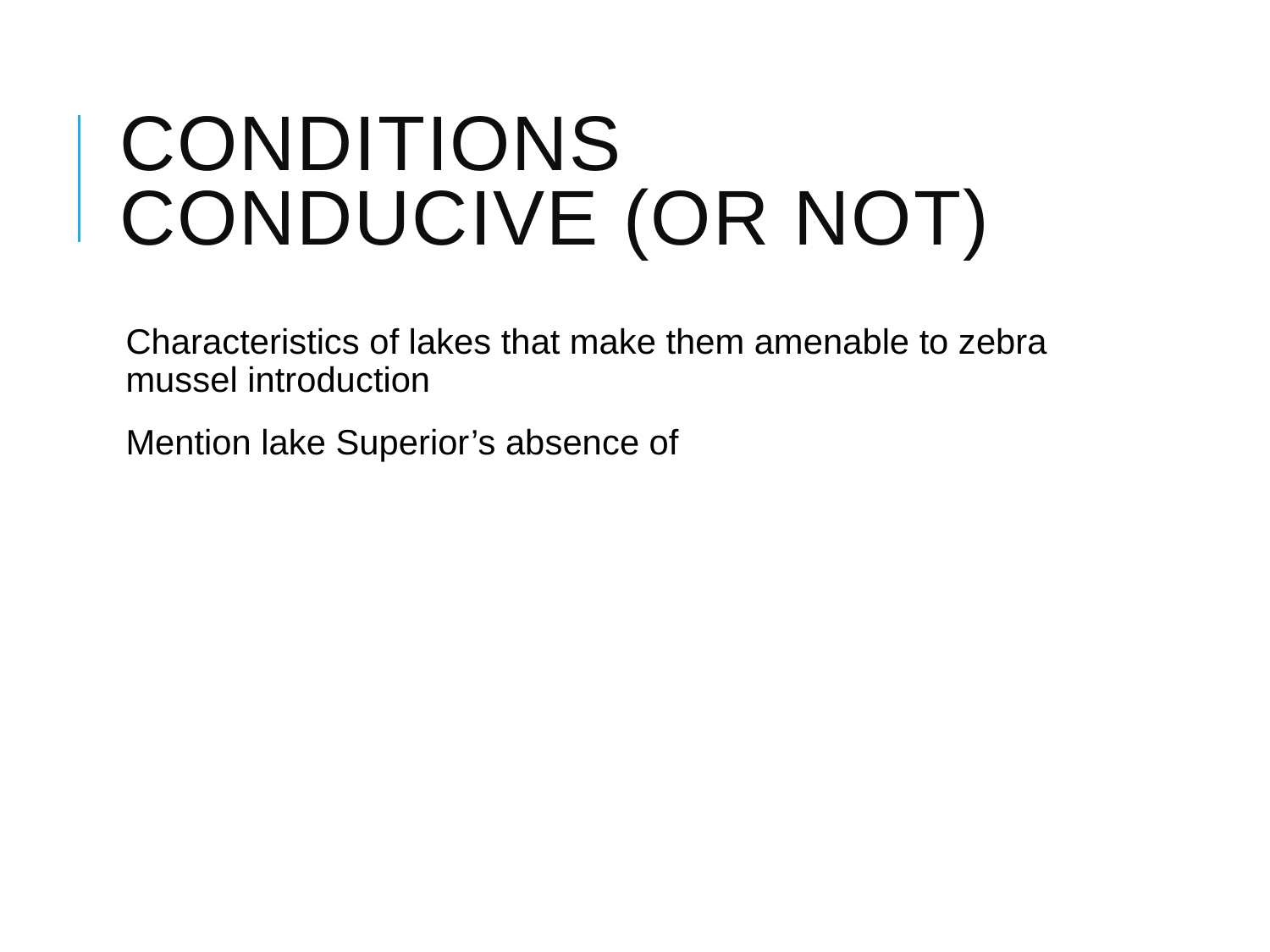

# Conditions conducive (or not)
Characteristics of lakes that make them amenable to zebra mussel introduction
Mention lake Superior’s absence of